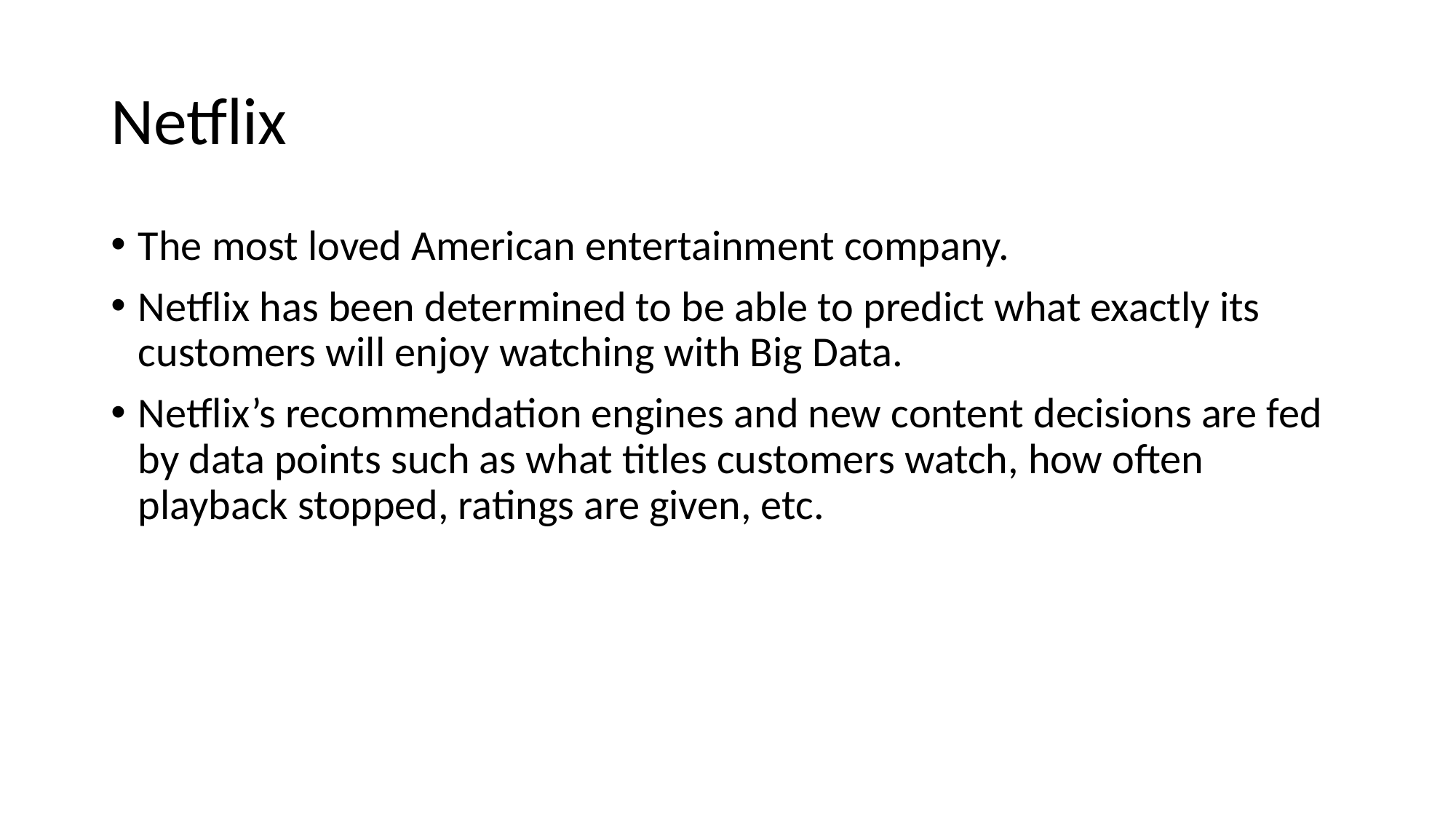

# Netflix
The most loved American entertainment company.
Netflix has been determined to be able to predict what exactly its customers will enjoy watching with Big Data.
Netflix’s recommendation engines and new content decisions are fed by data points such as what titles customers watch, how often playback stopped, ratings are given, etc.